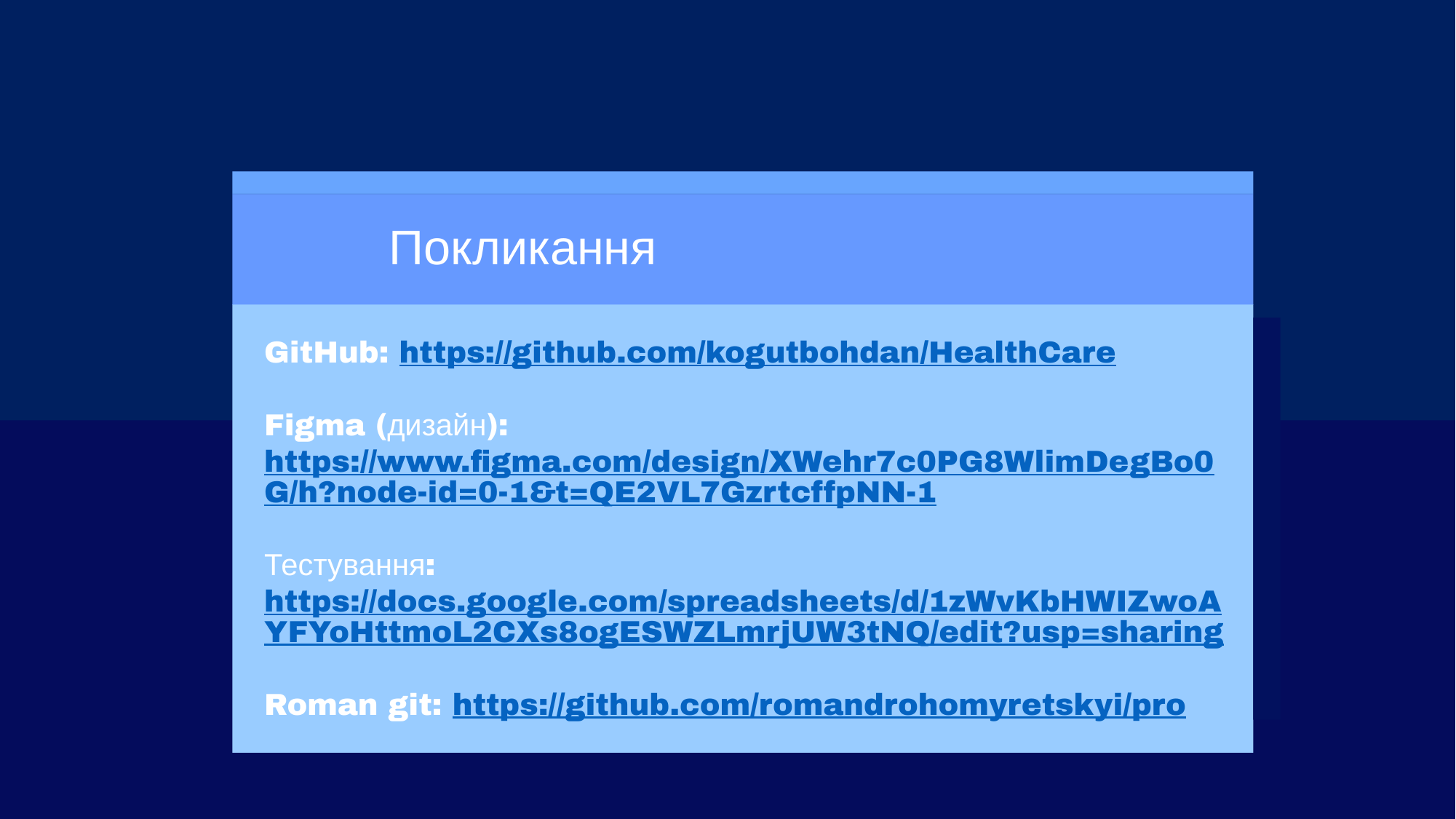

Покликання

GitHub: https://github.com/kogutbohdan/HealthCare

Figma (дизайн): https://www.figma.com/design/XWehr7c0PG8WlimDegBo0G/h?node-id=0-1&t=QE2VL7GzrtcffpNN-1

Тестування: https://docs.google.com/spreadsheets/d/1zWvKbHWIZwoAYFYoHttmoL2CXs8ogESWZLmrjUW3tNQ/edit?usp=sharing

Roman git: https://github.com/romandrohomyretskyi/pro